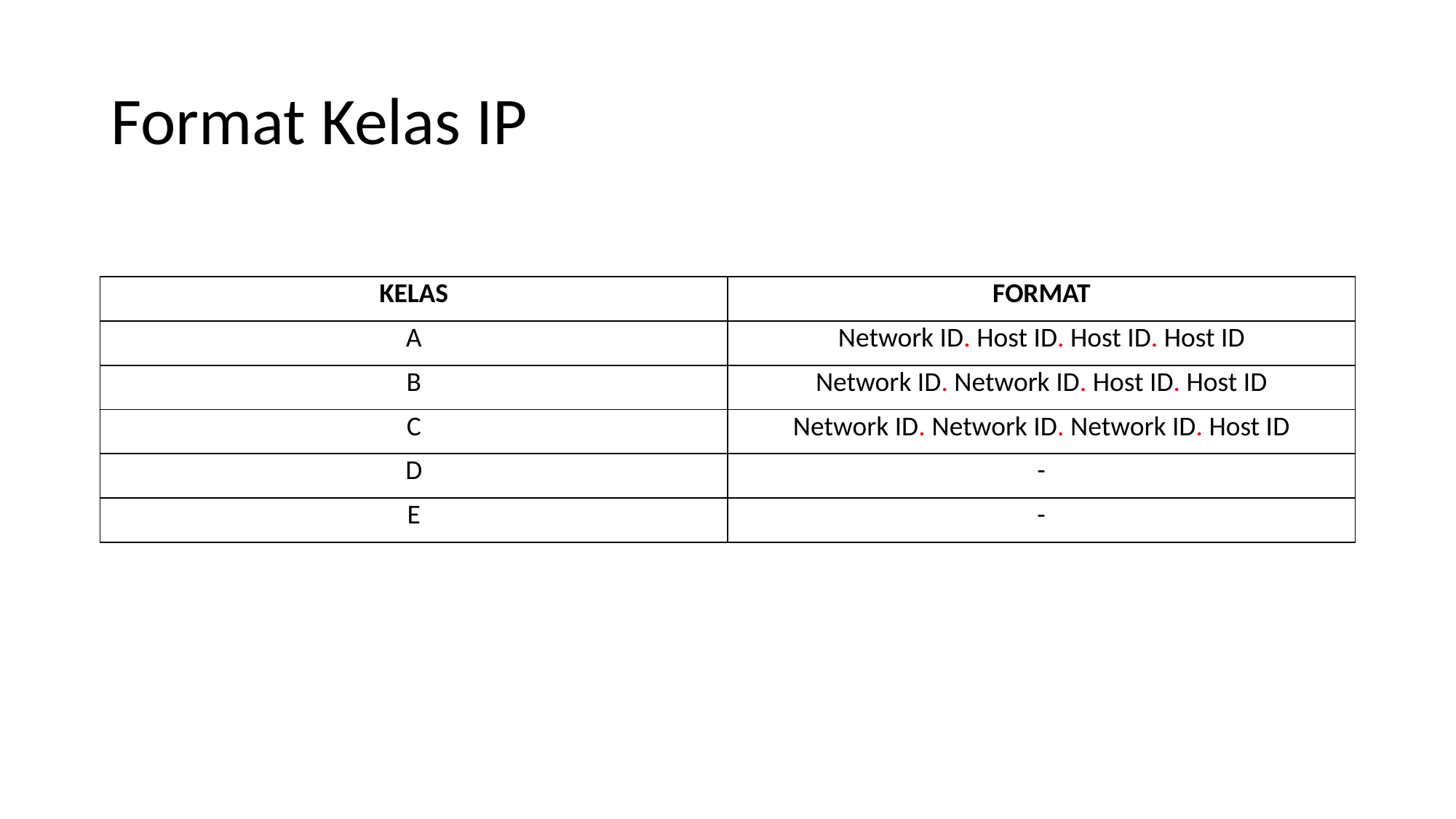

# Format Kelas IP
| KELAS | FORMAT |
| --- | --- |
| A | Network ID. Host ID. Host ID. Host ID |
| B | Network ID. Network ID. Host ID. Host ID |
| C | Network ID. Network ID. Network ID. Host ID |
| D | - |
| E | - |